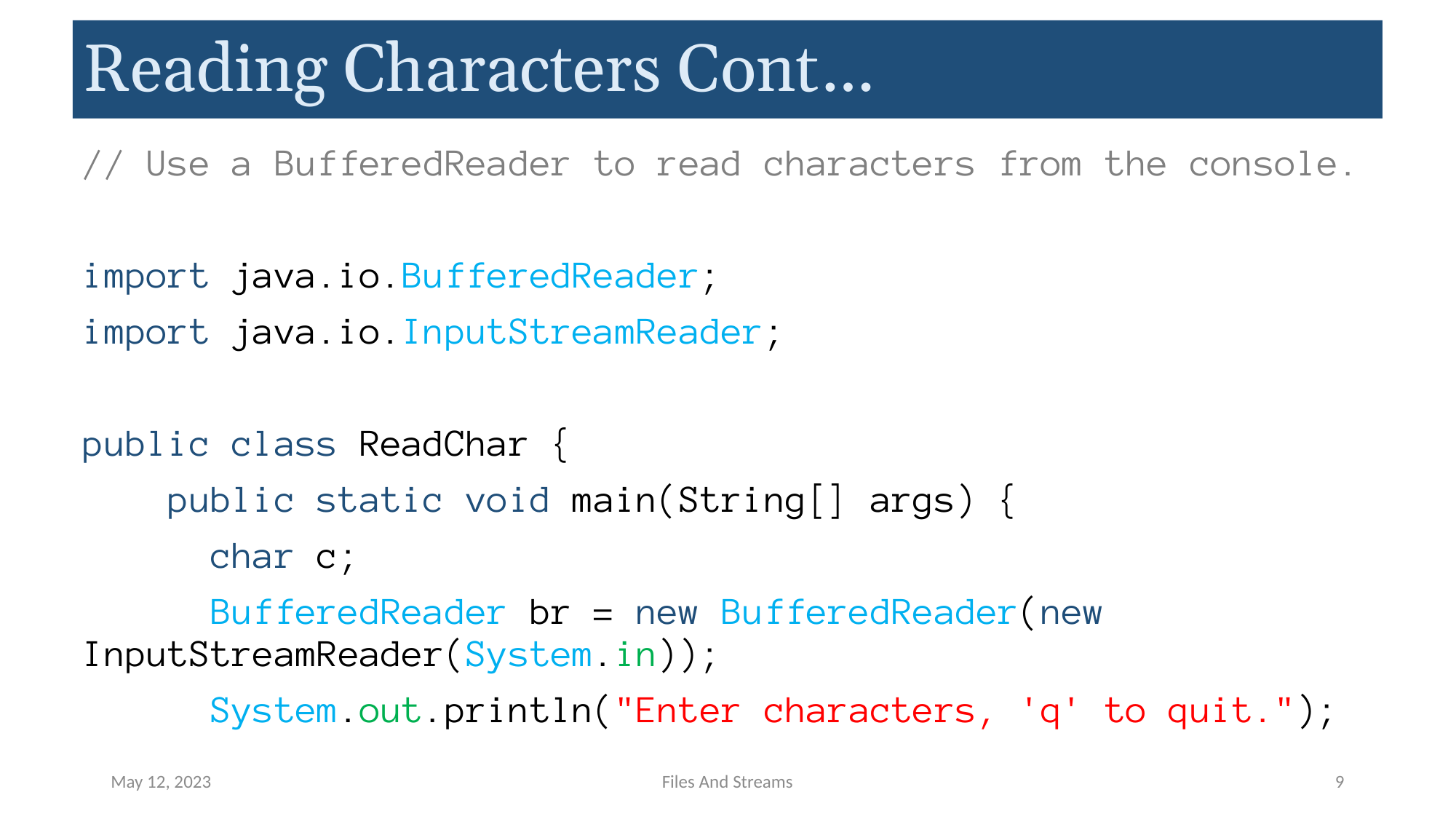

# Reading Characters Cont…
// Use a BufferedReader to read characters from the console.

import java.io.BufferedReader;
import java.io.InputStreamReader;

public class ReadChar {
    public static void main(String[] args) {
      char c;
      BufferedReader br = new BufferedReader(new 						InputStreamReader(System.in));
      System.out.println("Enter characters, 'q' to quit.");
May 12, 2023
Files And Streams
9